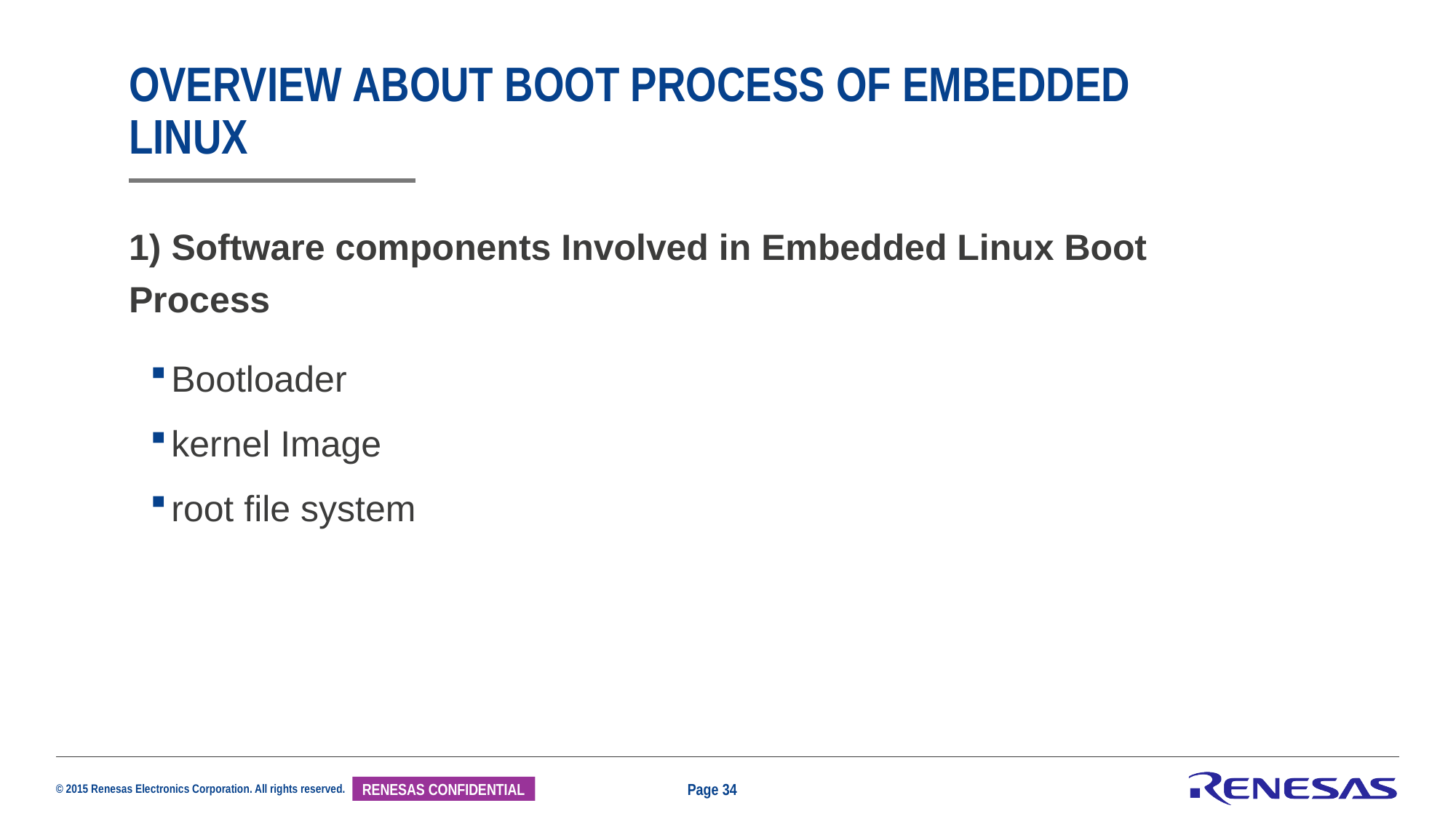

# Overview about Boot process of Embedded Linux
1) Software components Involved in Embedded Linux Boot Process
Bootloader
kernel Image
root file system
Page 34